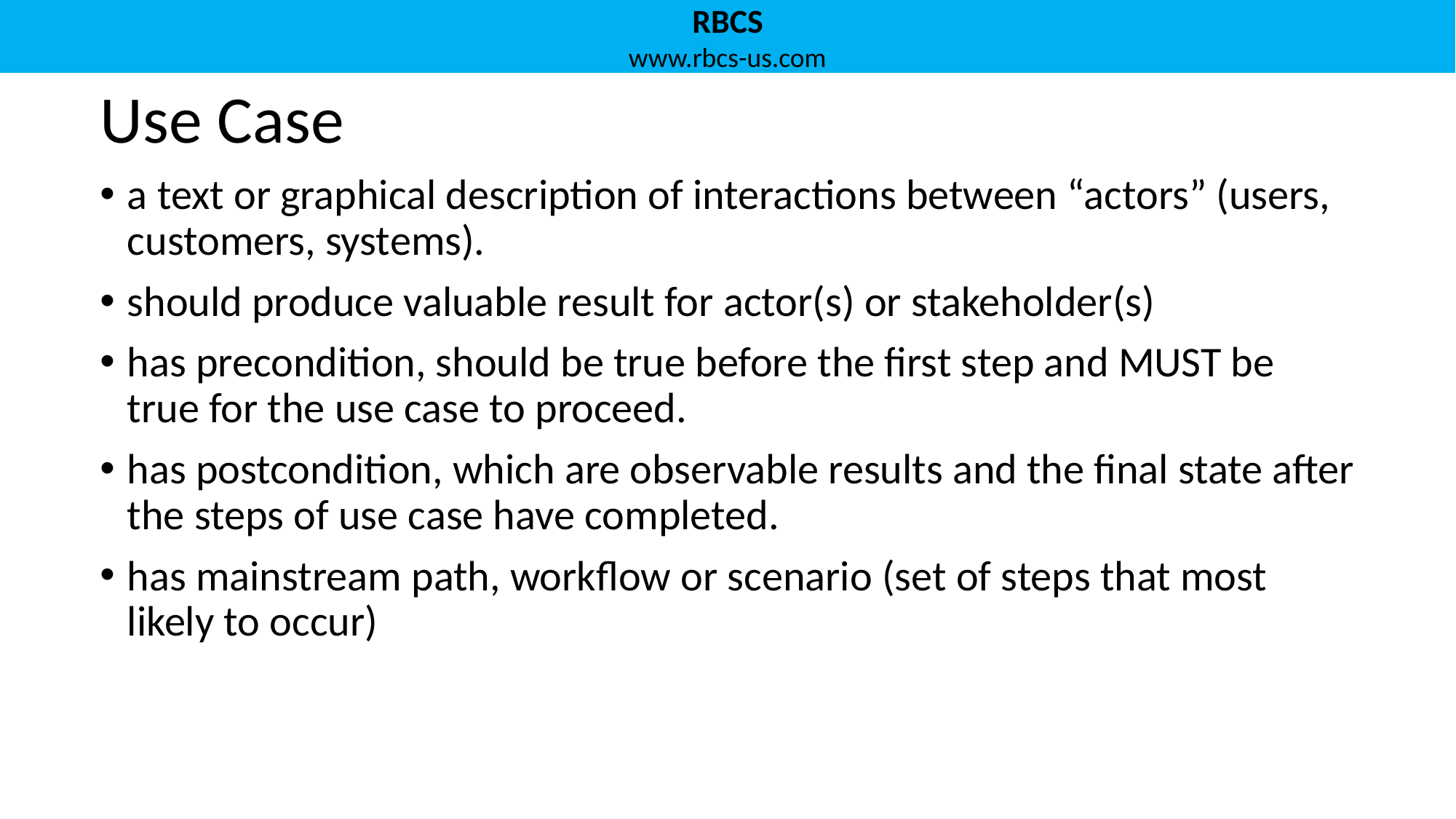

# Use Case
a text or graphical description of interactions between “actors” (users, customers, systems).
should produce valuable result for actor(s) or stakeholder(s)
has precondition, should be true before the first step and MUST be true for the use case to proceed.
has postcondition, which are observable results and the final state after the steps of use case have completed.
has mainstream path, workflow or scenario (set of steps that most likely to occur)